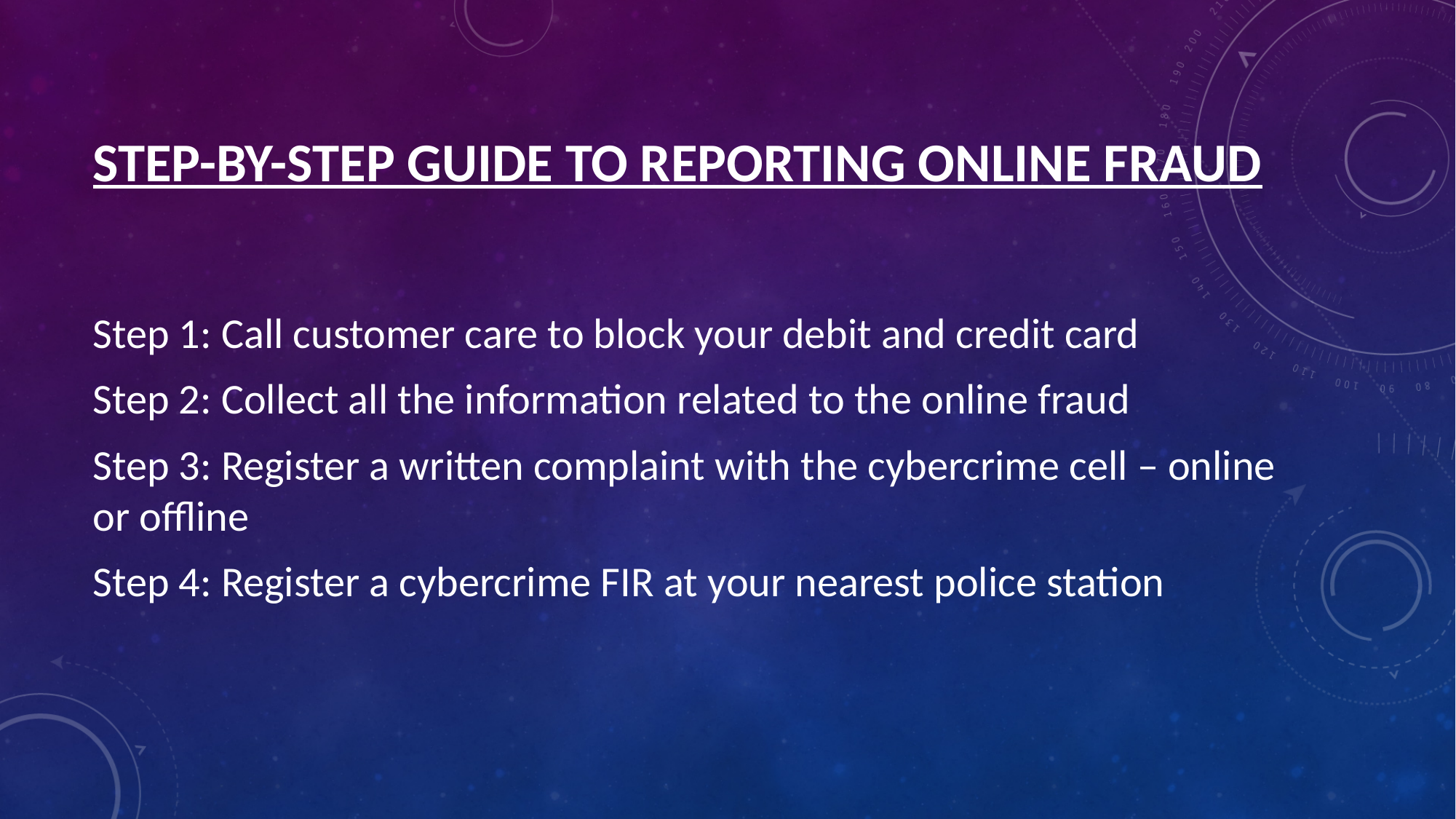

# step-by-step guide to reporting online fraud
Step 1: Call customer care to block your debit and credit card
Step 2: Collect all the information related to the online fraud
Step 3: Register a written complaint with the cybercrime cell – online or offline
Step 4: Register a cybercrime FIR at your nearest police station